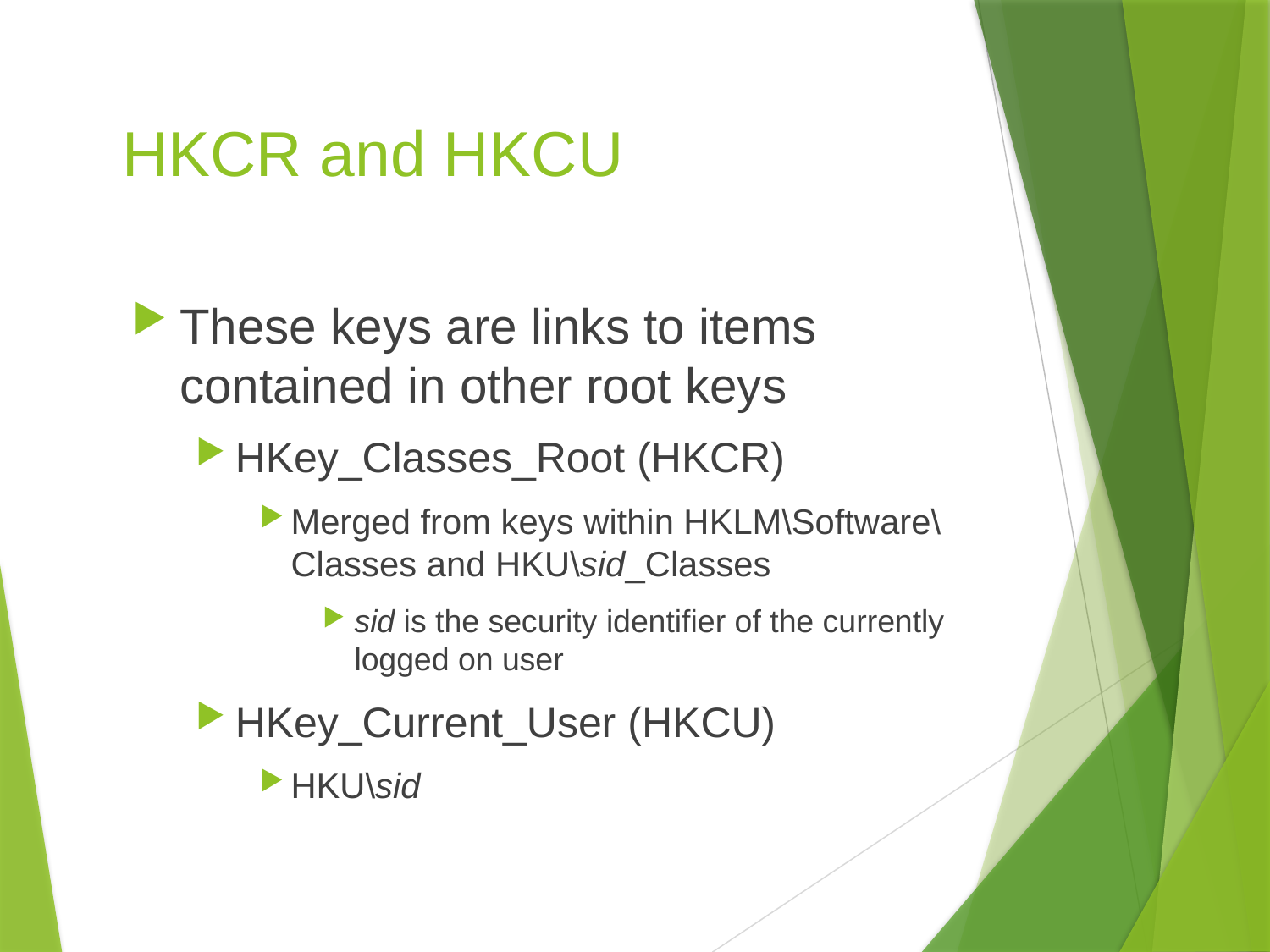

HKCR and HKCU
These keys are links to items contained in other root keys
HKey_Classes_Root (HKCR)
Merged from keys within HKLM\Software\Classes and HKU\sid_Classes
sid is the security identifier of the currently logged on user
HKey_Current_User (HKCU)
HKU\sid